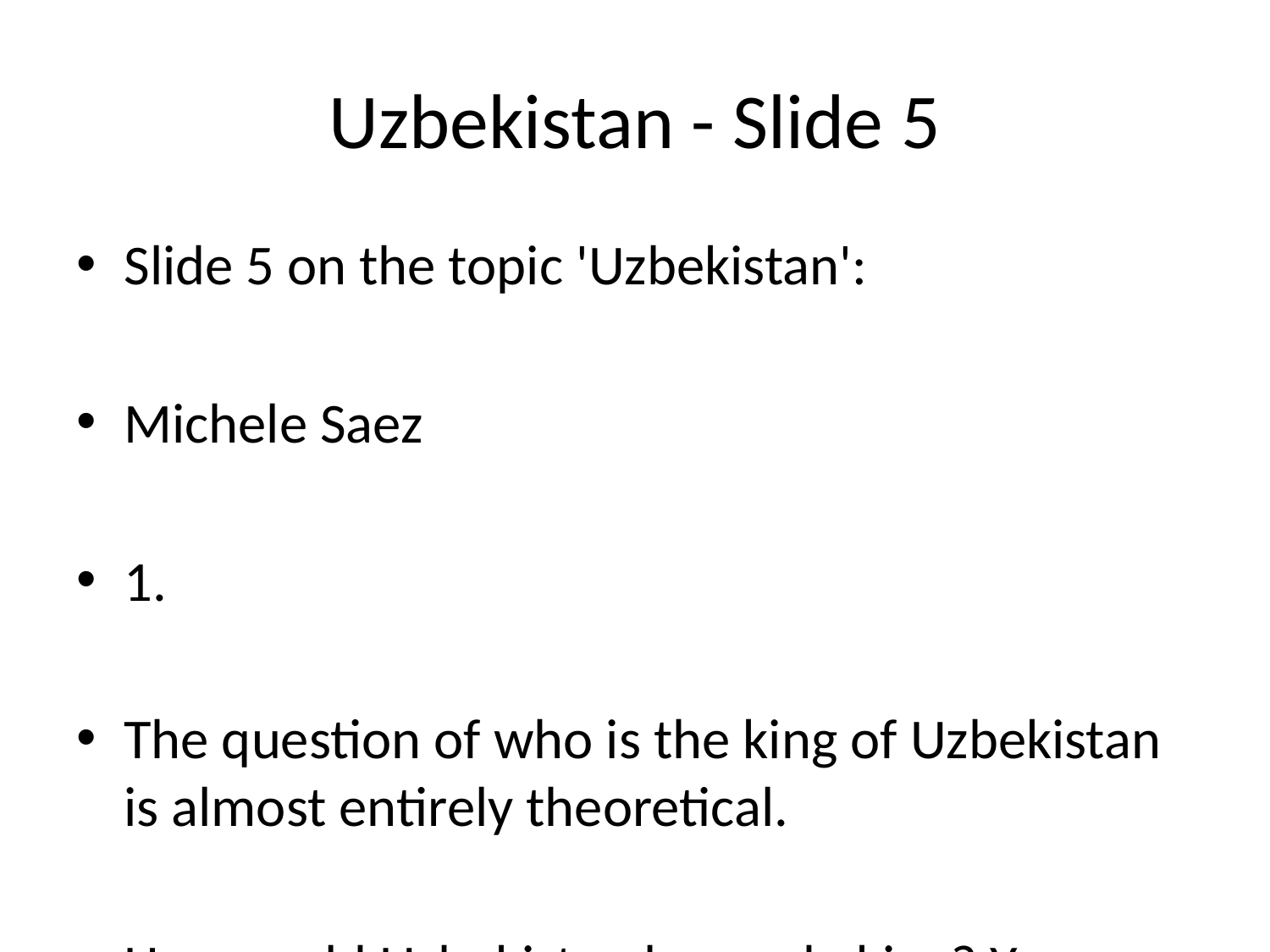

# Uzbekistan - Slide 5
Slide 5 on the topic 'Uzbekistan':

Michele Saez

1.

The question of who is the king of Uzbekistan is almost entirely theoretical.

How could Uzbekistan be made king? You would call a leader who's actually Uzbek or Uxorious?

Or a politician who runs a party that's backed by the ethnic Uzbek minority but who doesn't really have a say in anything that would undermine and aggravate ethnic Uzbek leadership?